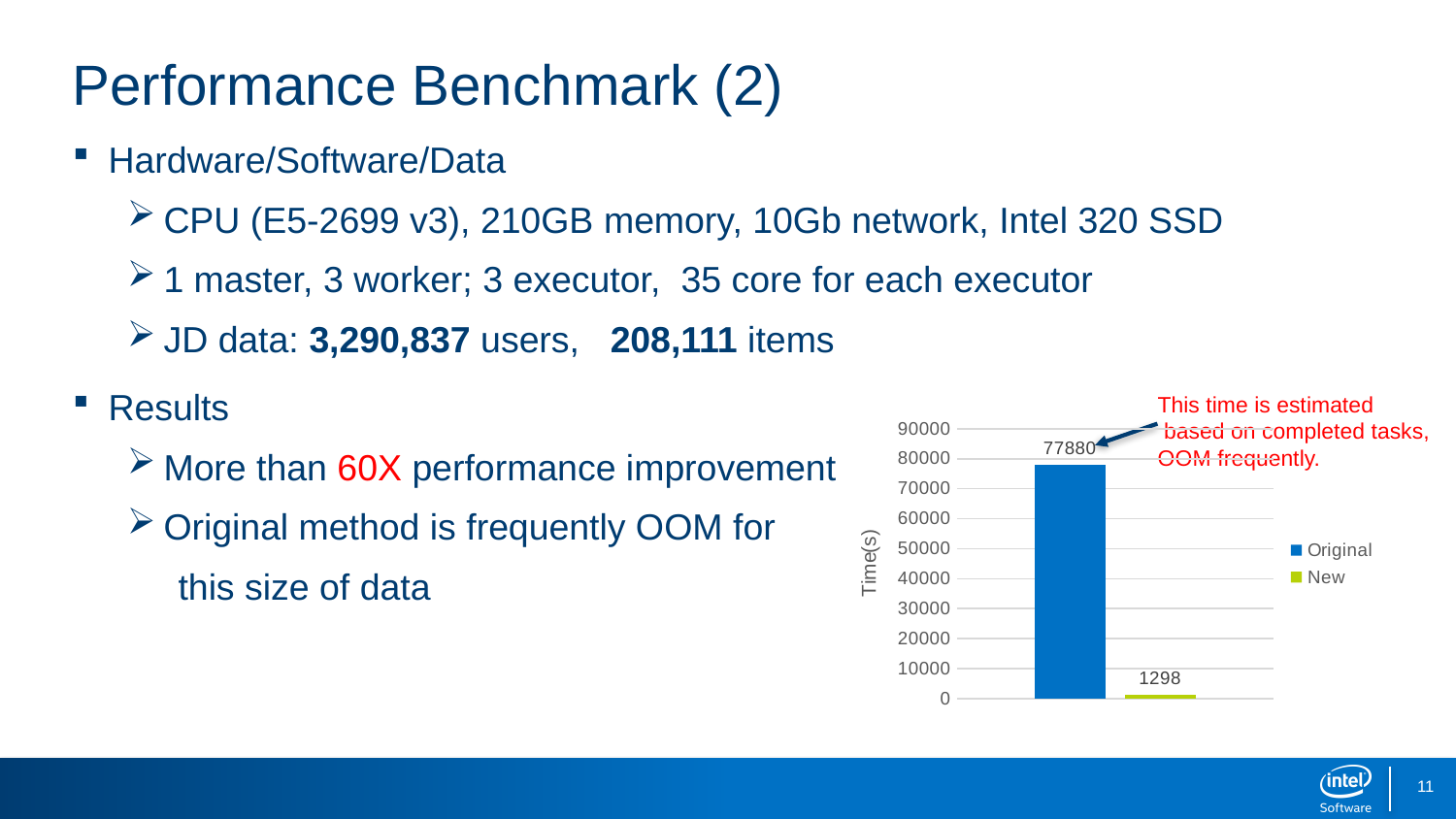

# Performance Benchmark (2)
Hardware/Software/Data
CPU (E5-2699 v3), 210GB memory, 10Gb network, Intel 320 SSD
1 master, 3 worker; 3 executor,  35 core for each executor
JD data: 3,290,837 users,   208,111 items
Results
More than 60X performance improvement
Original method is frequently OOM for
     this size of data
This time is estimated
 based on completed tasks,
OOM frequently.

### Chart

| Category |  |  |
|---|---|---|
11